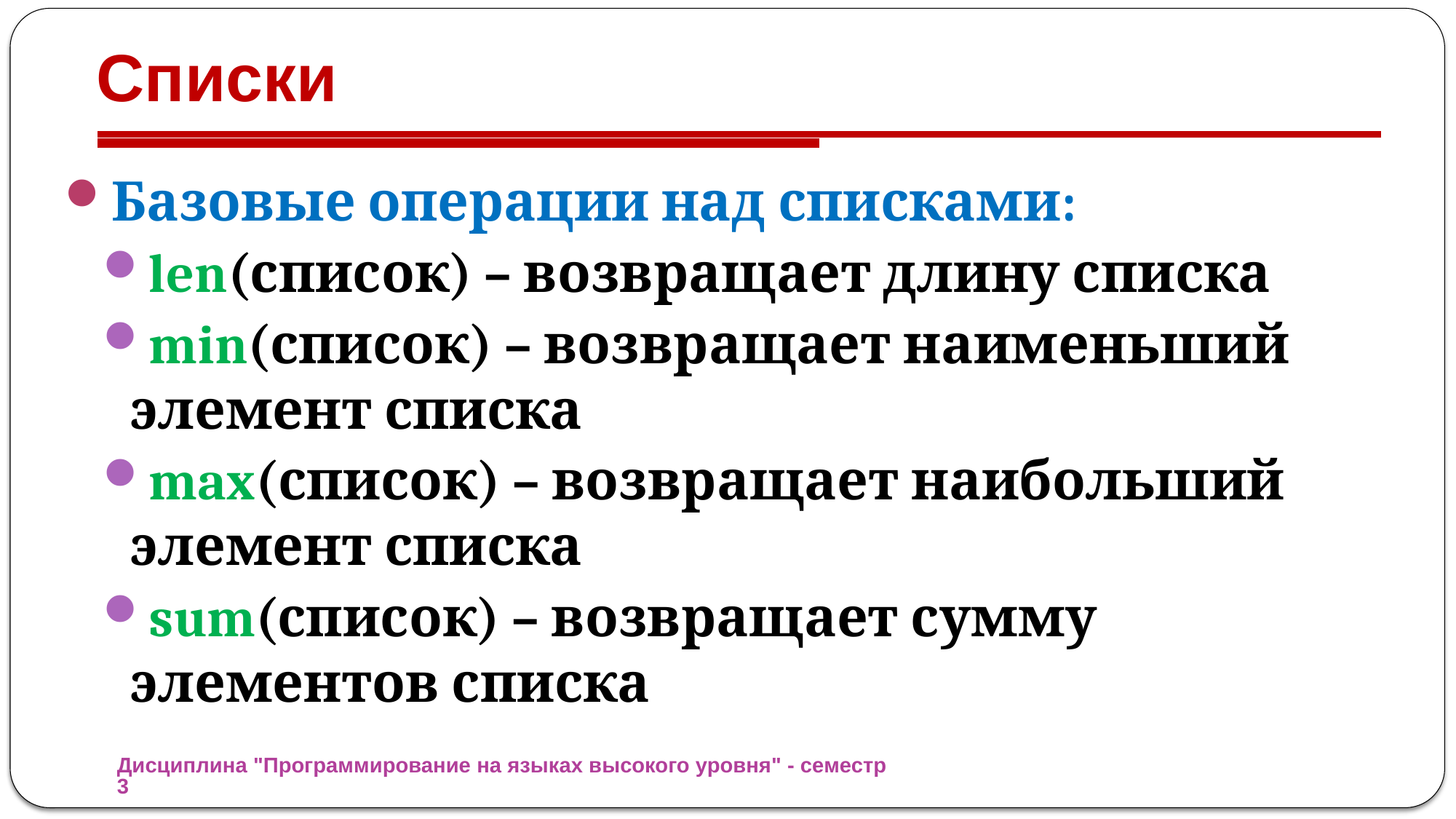

# Списки
Базовые операции над списками:
len(список) – возвращает длину списка
min(список) – возвращает наименьший элемент списка
max(список) – возвращает наибольший элемент списка
sum(список) – возвращает сумму элементов списка

Дисциплина "Программирование на языках высокого уровня" - семестр 3